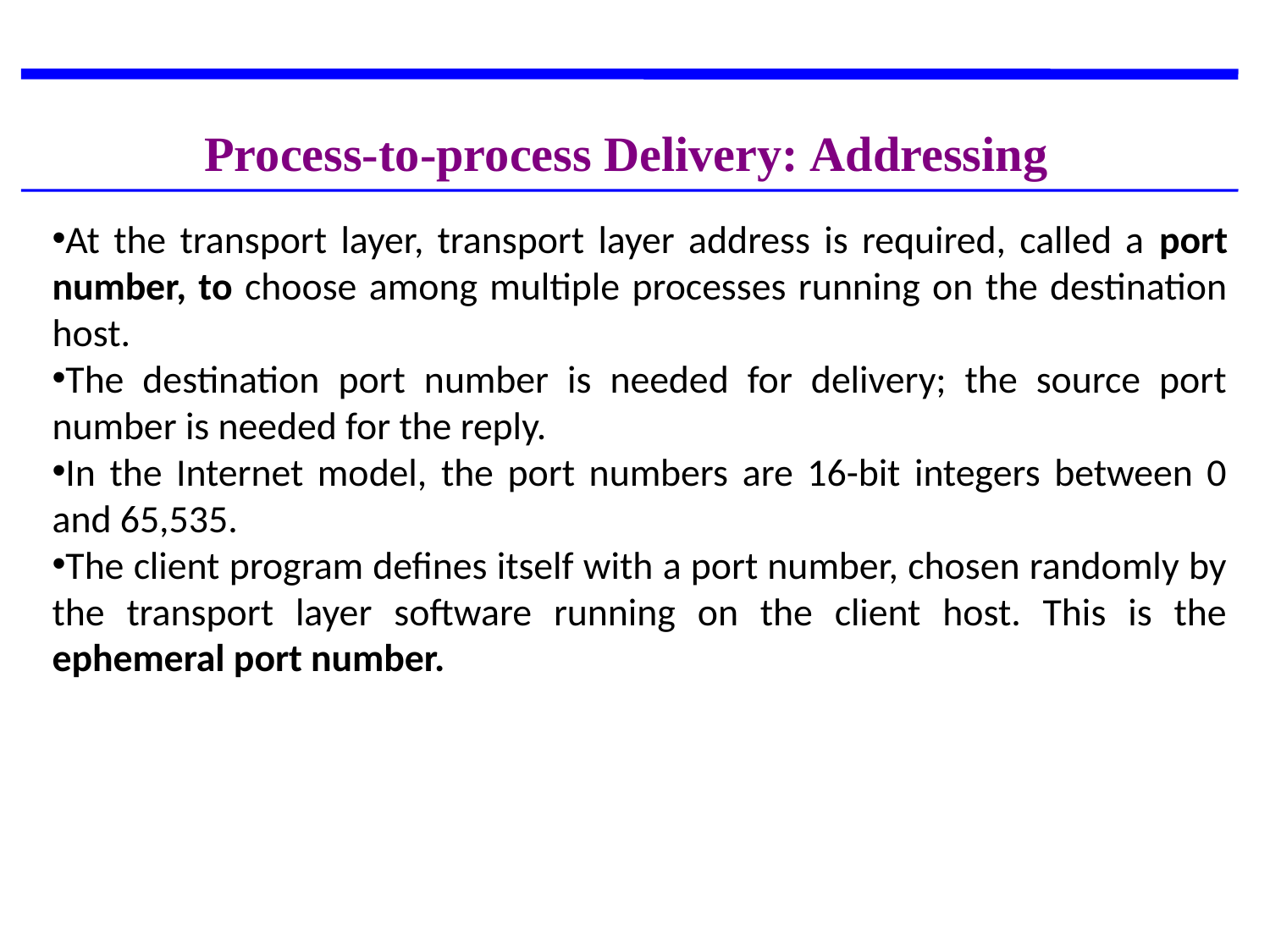

Process-to-process Delivery: Addressing

At the transport layer, transport layer address is required, called a port number, to choose among multiple processes running on the destination host.
The destination port number is needed for delivery; the source port number is needed for the reply.
In the Internet model, the port numbers are 16-bit integers between 0 and 65,535.
The client program defines itself with a port number, chosen randomly by the transport layer software running on the client host. This is the ephemeral port number.